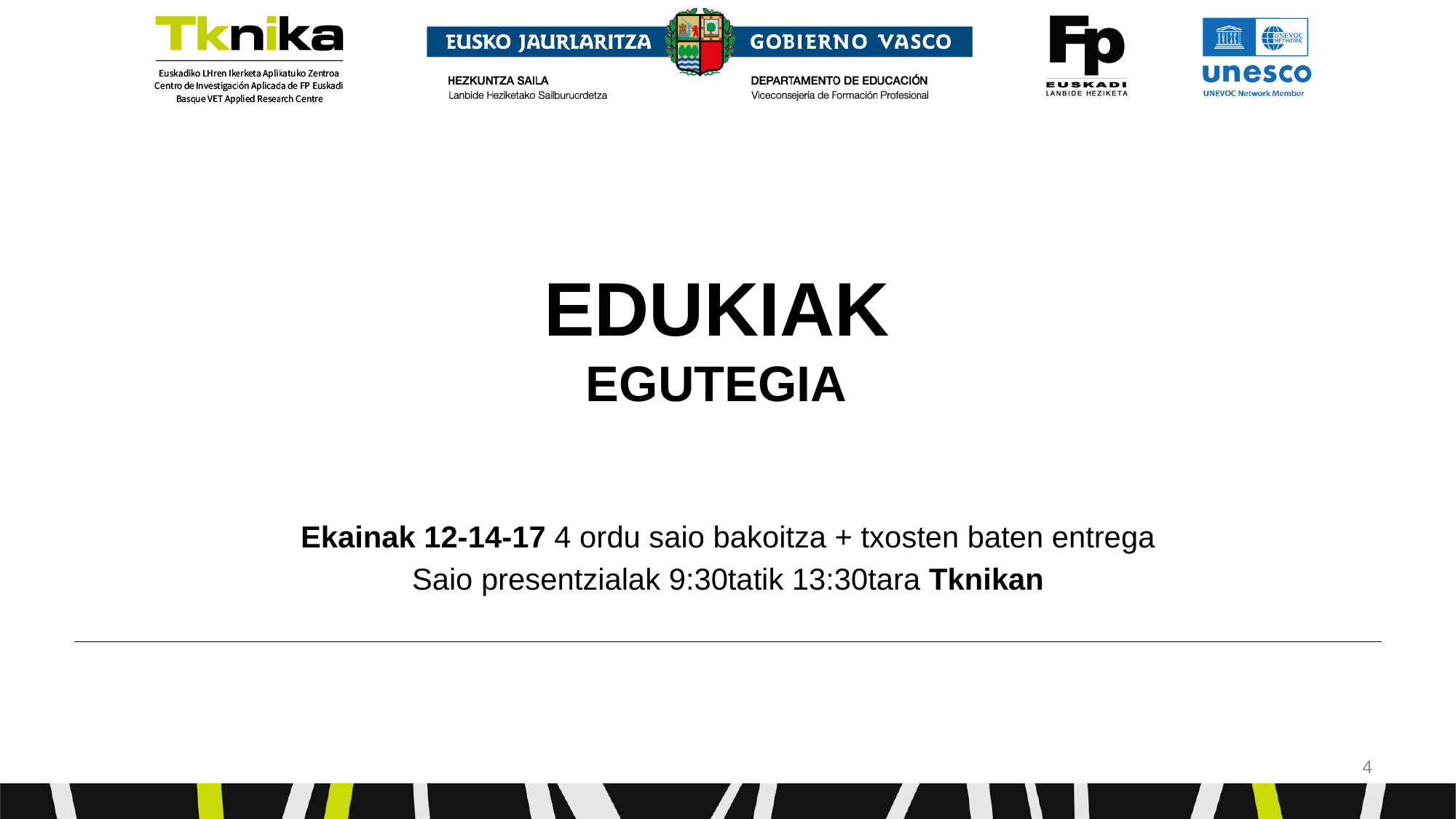

EDUKIAK
EGUTEGIA
Ekainak 12-14-17 4 ordu saio bakoitza + txosten baten entrega
Saio presentzialak 9:30tatik 13:30tara Tknikan

4